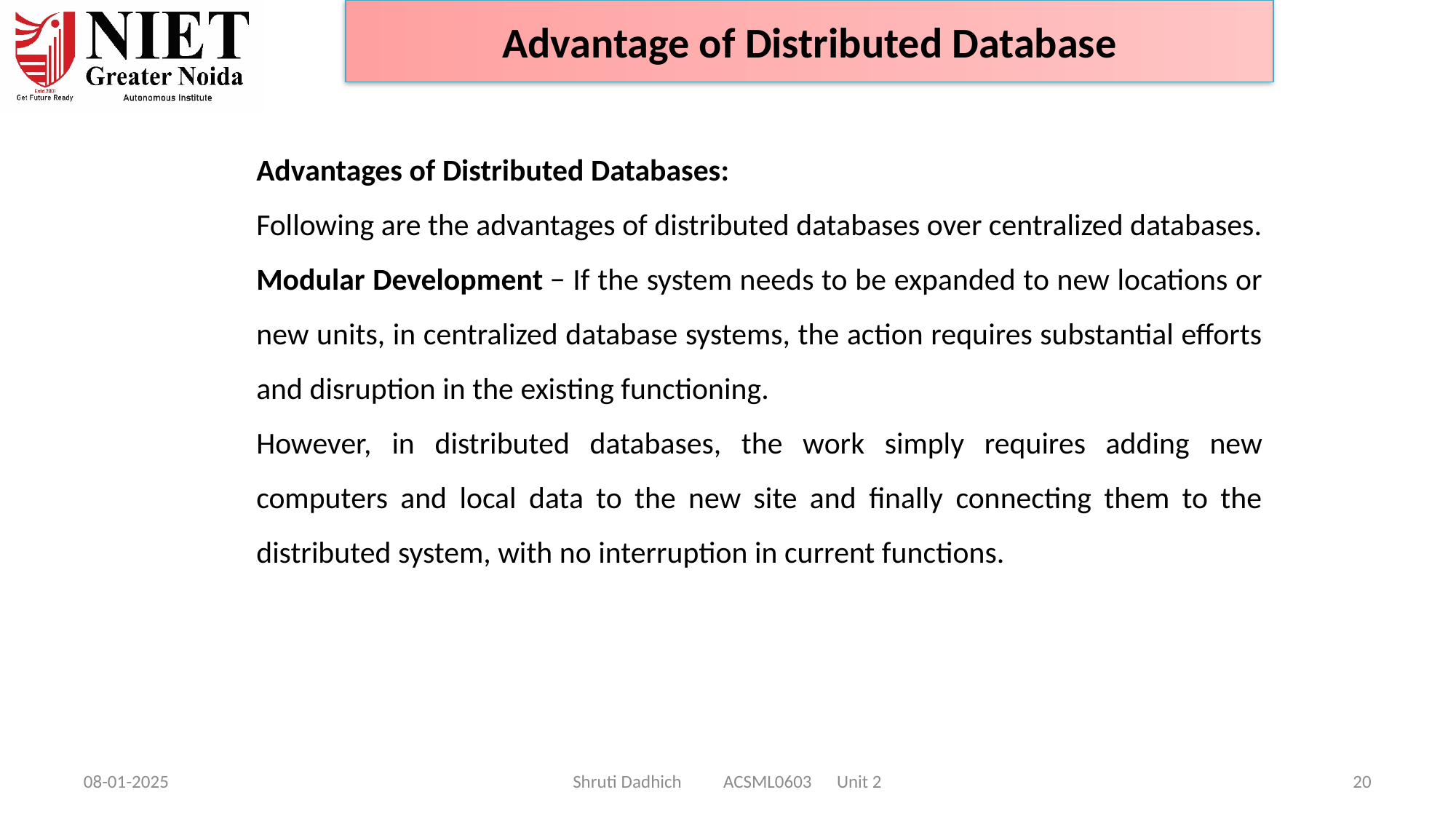

Advantage of Distributed Database
Advantages of Distributed Databases:
Following are the advantages of distributed databases over centralized databases.
Modular Development − If the system needs to be expanded to new locations or new units, in centralized database systems, the action requires substantial efforts and disruption in the existing functioning.
However, in distributed databases, the work simply requires adding new computers and local data to the new site and finally connecting them to the distributed system, with no interruption in current functions.

08-01-2025
Shruti Dadhich          ACSML0603      Unit 2
20